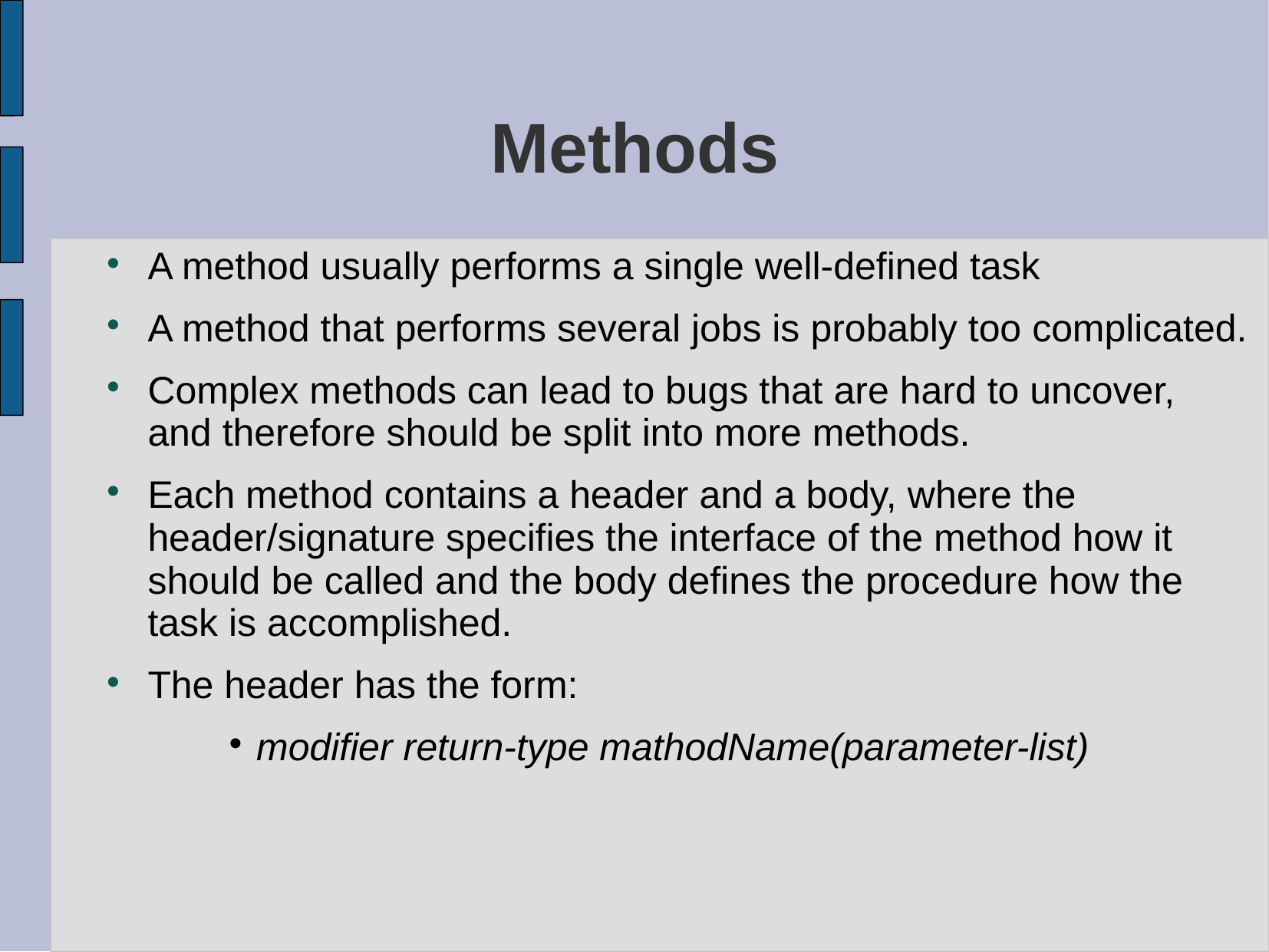

# Methods
A method usually performs a single well-defined task
A method that performs several jobs is probably too complicated.
Complex methods can lead to bugs that are hard to uncover, and therefore should be split into more methods.
Each method contains a header and a body, where the header/signature specifies the interface of the method how it should be called and the body defines the procedure how the task is accomplished.
The header has the form:
modifier return-type mathodName(parameter-list)